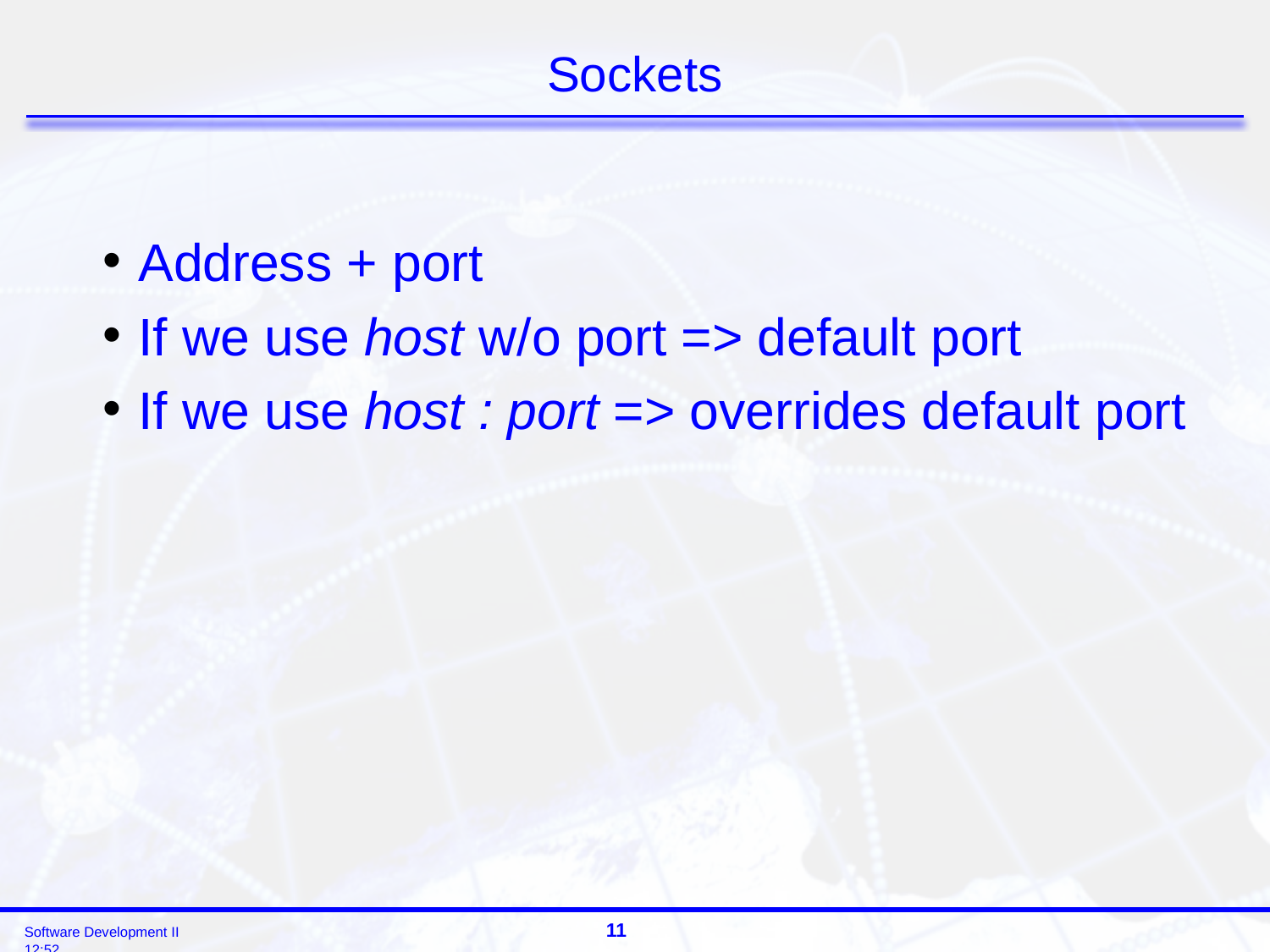

# Sockets
 Address + port
 If we use host w/o port => default port
 If we use host : port => overrides default port